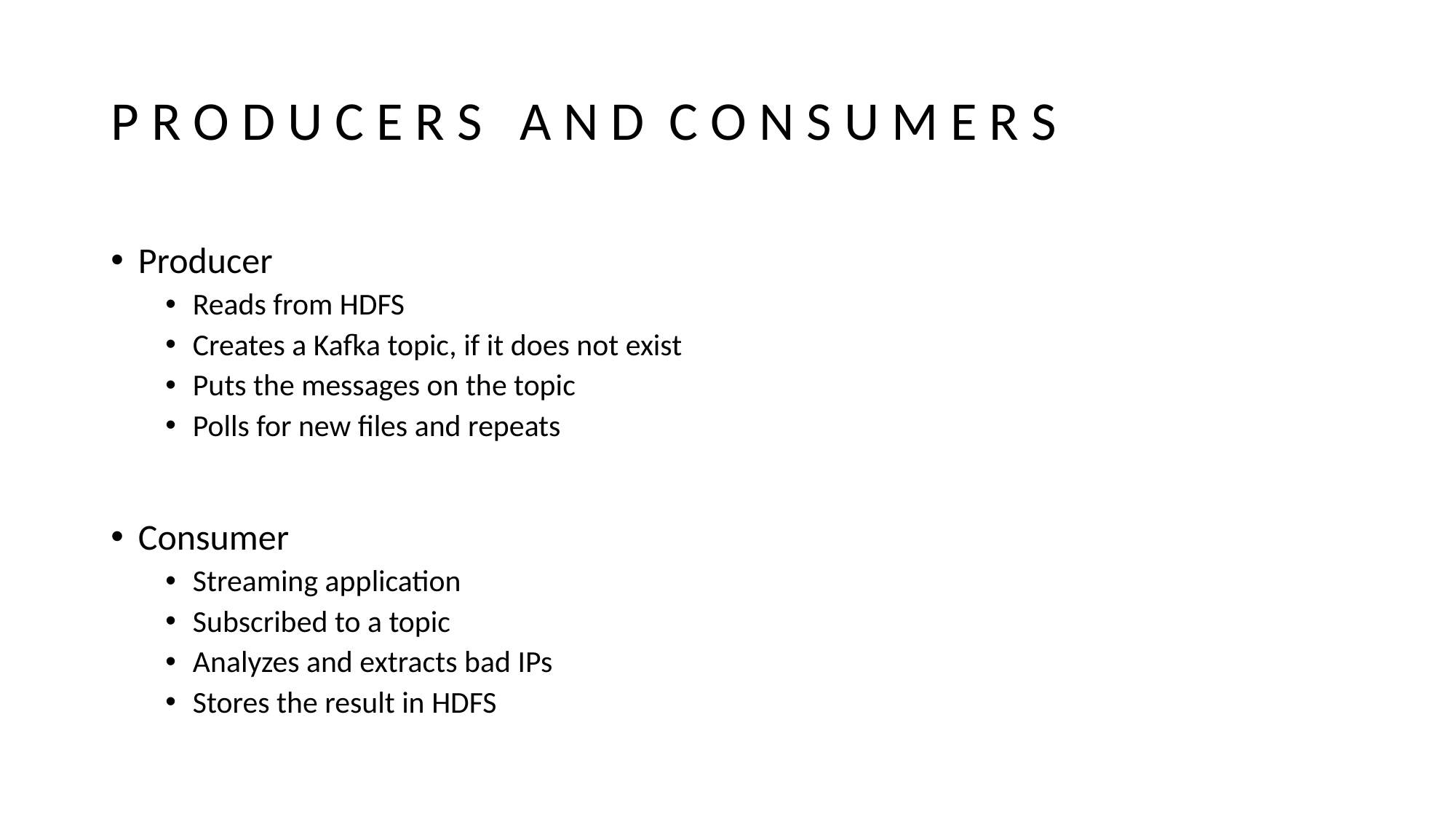

# P R O D U C E R S   A N D  C O N S U M E R S
Producer
Reads from HDFS
Creates a Kafka topic, if it does not exist
Puts the messages on the topic
Polls for new files and repeats

Consumer
Streaming application
Subscribed to a topic
Analyzes and extracts bad IPs
Stores the result in HDFS